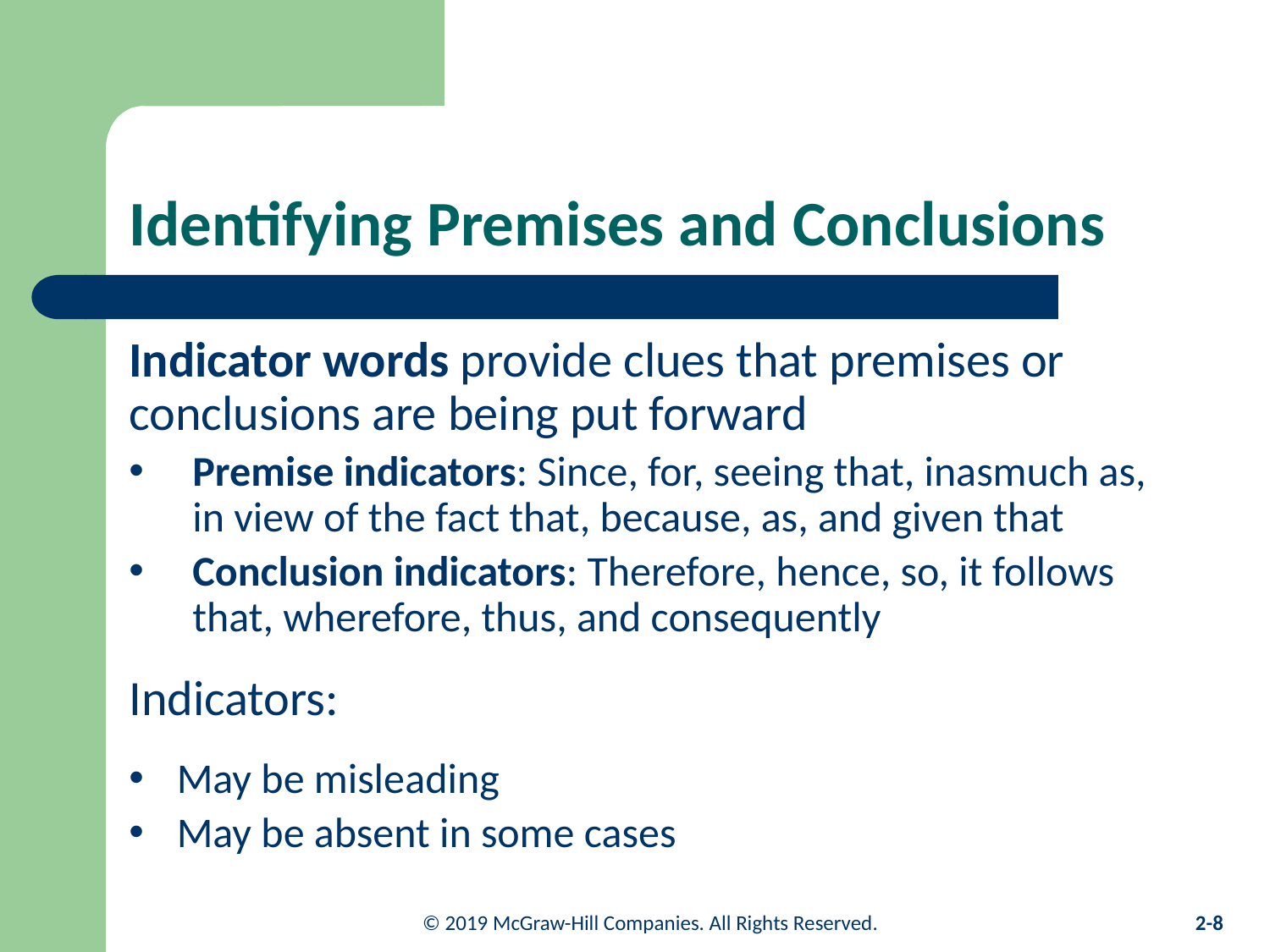

# Identifying Premises and Conclusions
Indicator words provide clues that premises or conclusions are being put forward
Premise indicators: Since, for, seeing that, inasmuch as, in view of the fact that, because, as, and given that
Conclusion indicators: Therefore, hence, so, it follows that, wherefore, thus, and consequently

Indicators:

May be misleading
May be absent in some cases